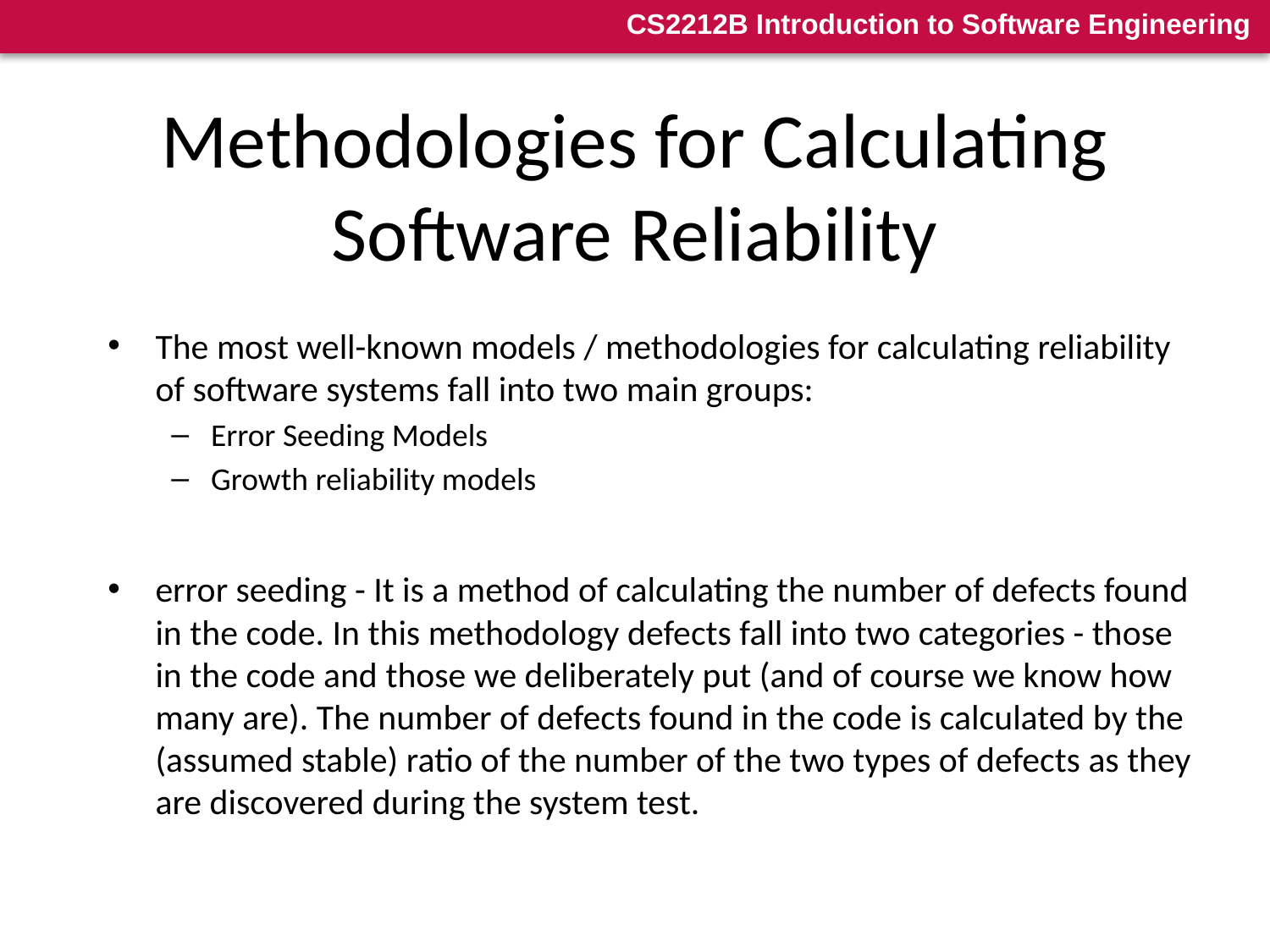

# Methodologies for Calculating Software Reliability
The most well-known models / methodologies for calculating reliability of software systems fall into two main groups:
Error Seeding Models
Growth reliability models

error seeding - It is a method of calculating the number of defects found in the code. In this methodology defects fall into two categories - those in the code and those we deliberately put (and of course we know how many are). The number of defects found in the code is calculated by the (assumed stable) ratio of the number of the two types of defects as they are discovered during the system test.